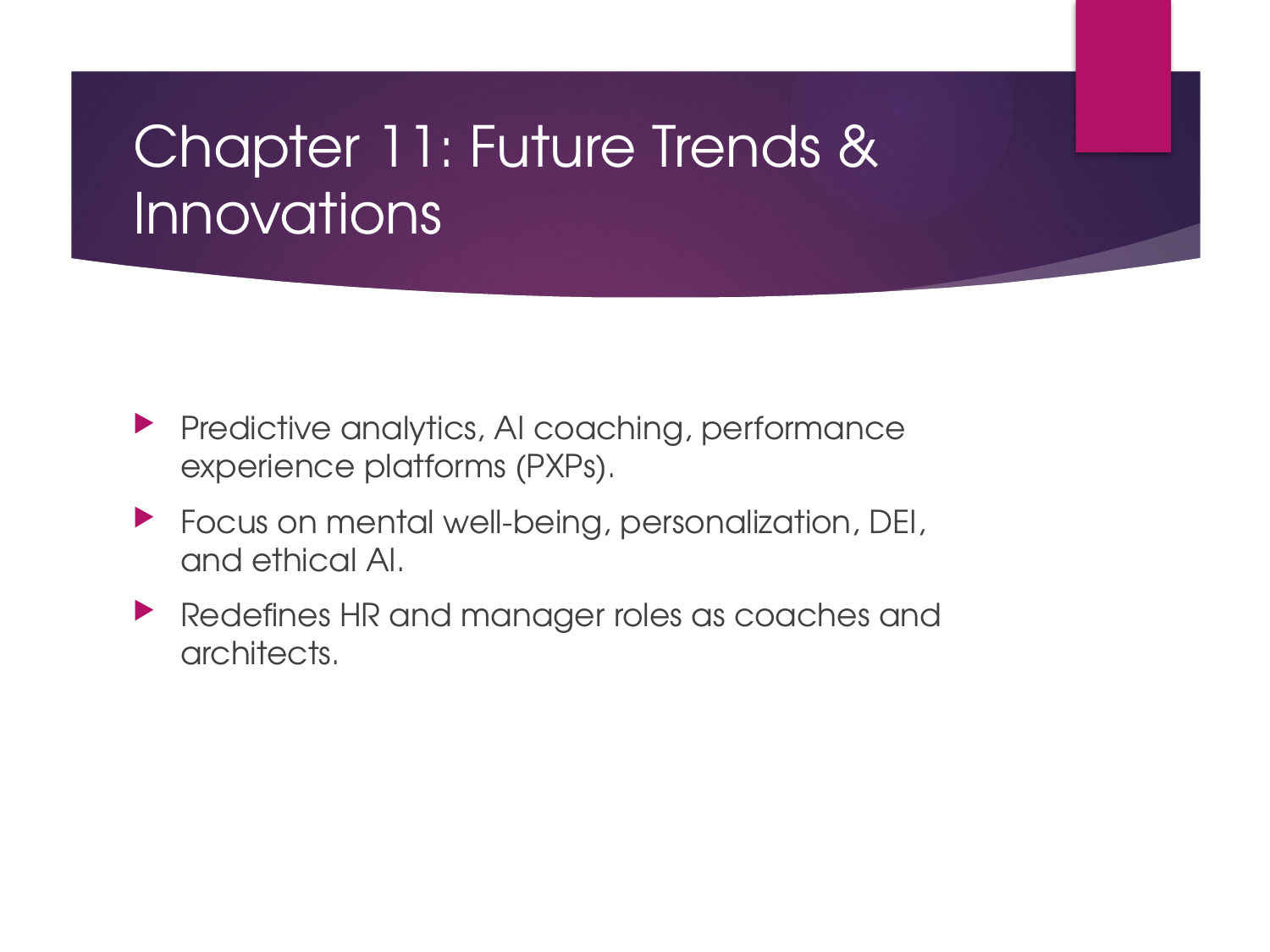

# Chapter 11: Future Trends & Innovations

Predictive analytics, AI coaching, performance experience platforms (PXPs).
Focus on mental well-being, personalization, DEI, and ethical AI.
Redefines HR and manager roles as coaches and architects.